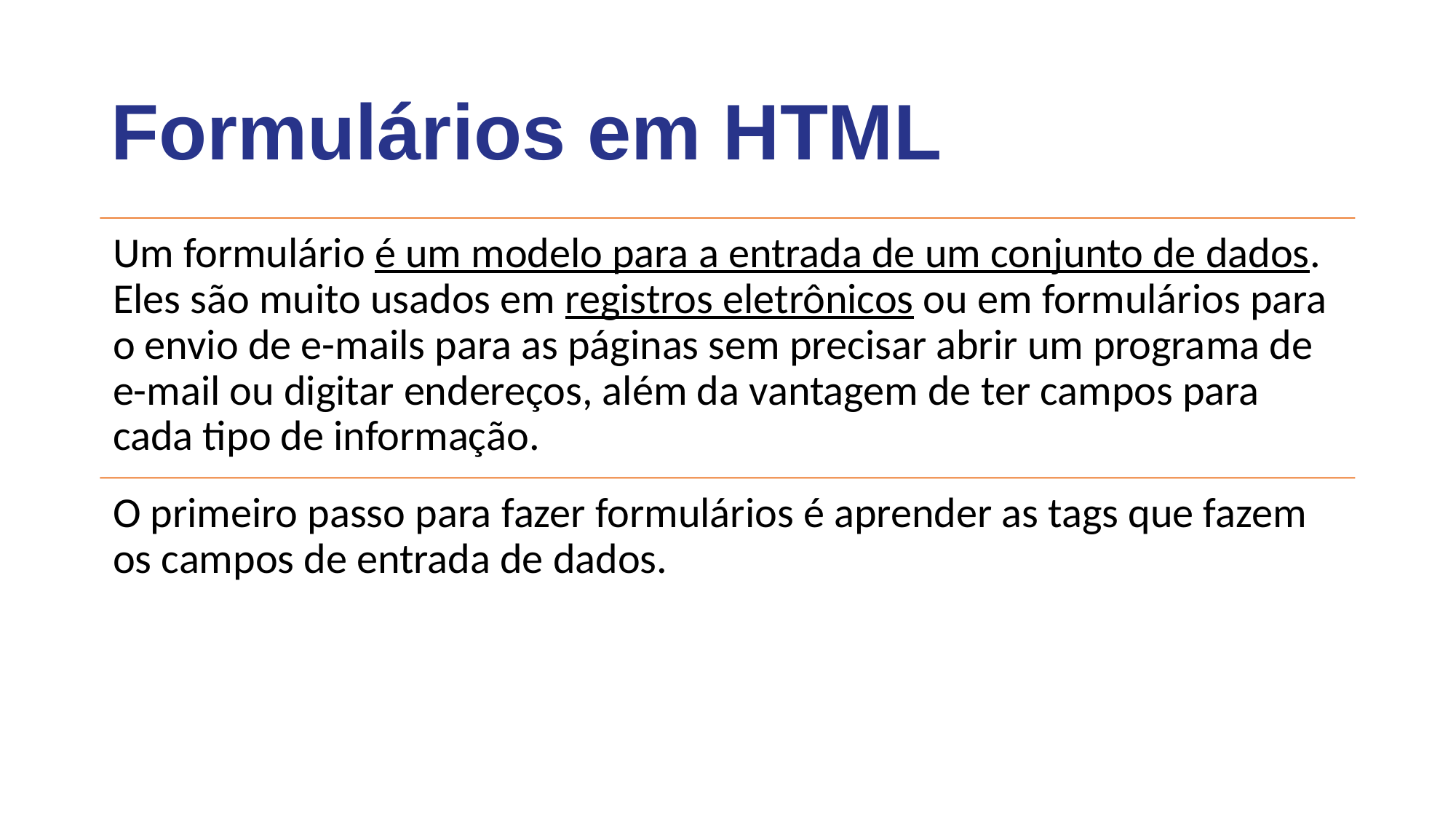

# Formulários em HTML
Um formulário é um modelo para a entrada de um conjunto de dados. Eles são muito usados em registros eletrônicos ou em formulários para o envio de e-mails para as páginas sem precisar abrir um programa de e-mail ou digitar endereços, além da vantagem de ter campos para cada tipo de informação.
O primeiro passo para fazer formulários é aprender as tags que fazem os campos de entrada de dados.